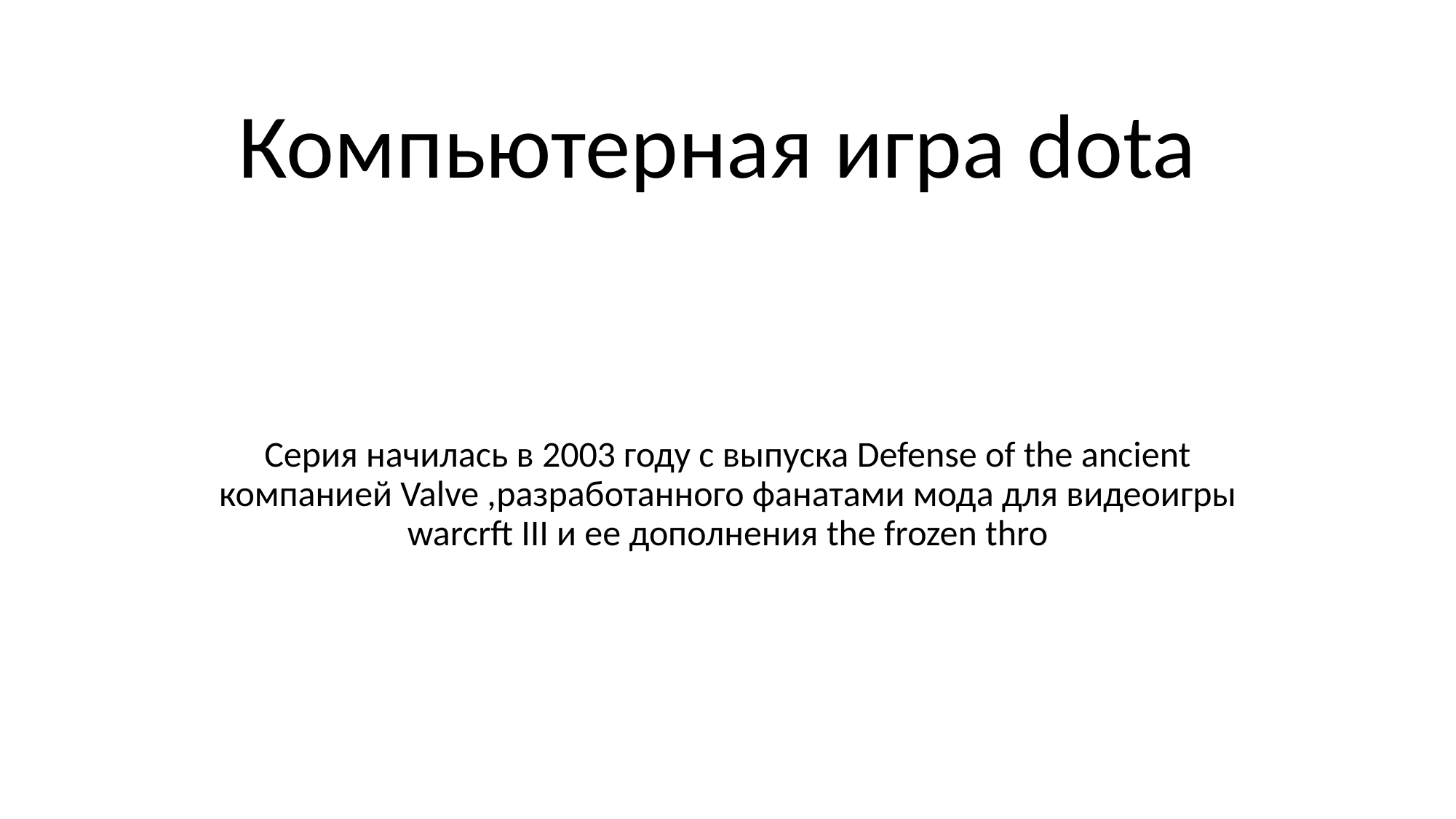

# Компьютерная игра dota
Серия начилась в 2003 году с выпуска Defense of the ancient компанией Valve ,разработанного фанатами мода для видеоигры warcrft III и ее дополнения the frozen thro